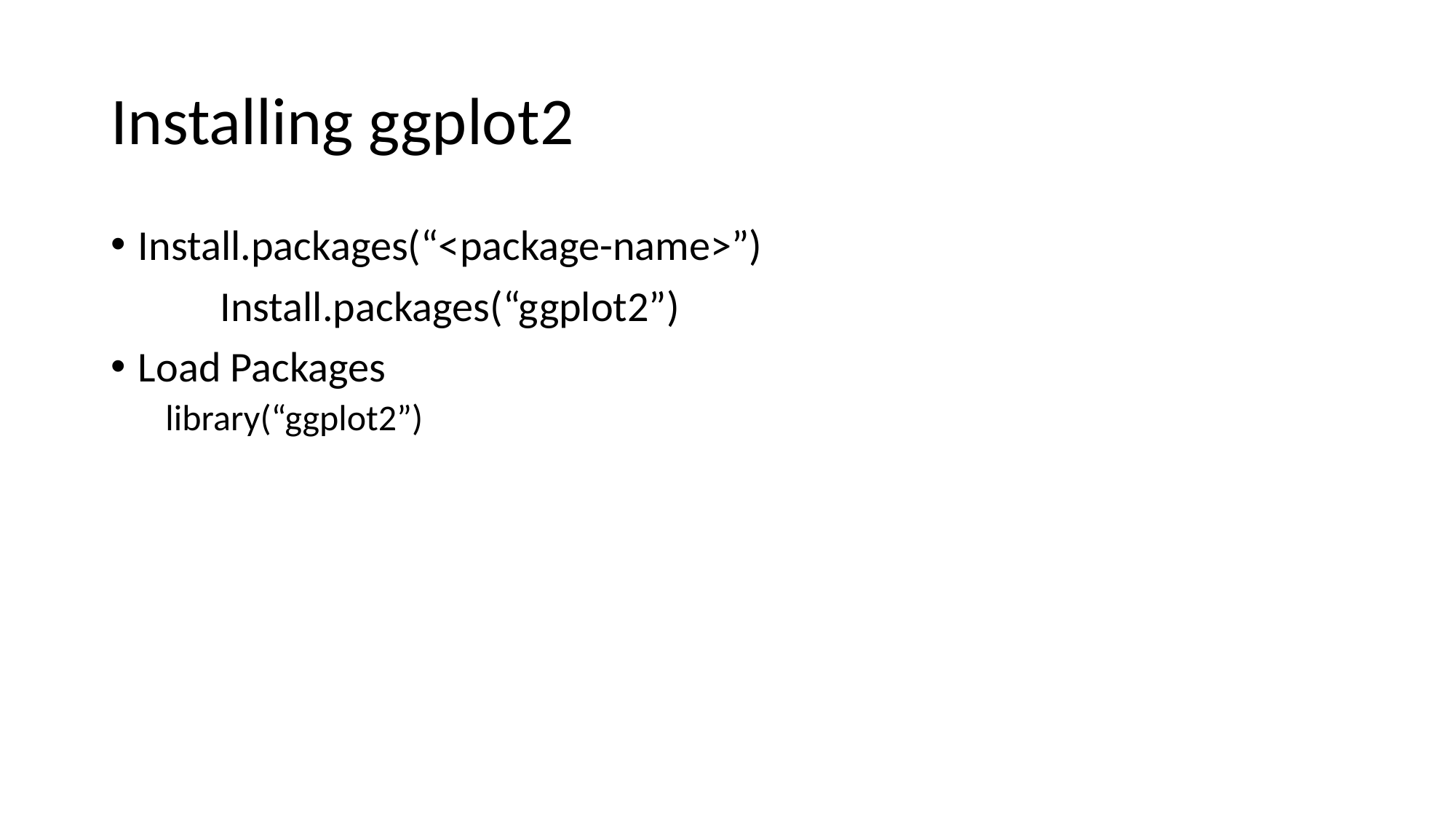

# Installing ggplot2
Install.packages(“<package-name>”)
	Install.packages(“ggplot2”)
Load Packages
library(“ggplot2”)